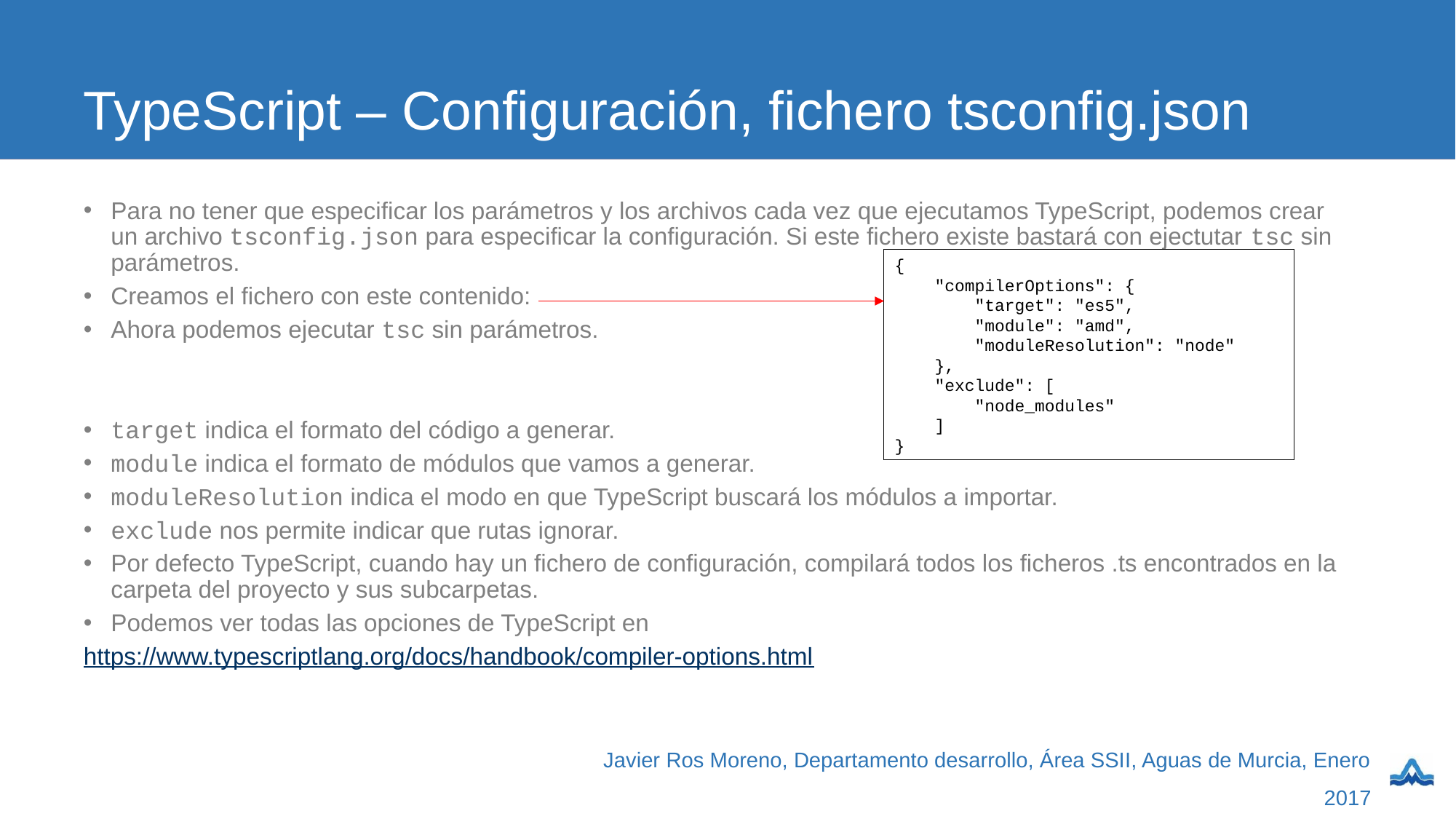

# TypeScript – Configuración, fichero tsconfig.json
Para no tener que especificar los parámetros y los archivos cada vez que ejecutamos TypeScript, podemos crear un archivo tsconfig.json para especificar la configuración. Si este fichero existe bastará con ejectutar tsc sin parámetros.
Creamos el fichero con este contenido:
Ahora podemos ejecutar tsc sin parámetros.

target indica el formato del código a generar.
module indica el formato de módulos que vamos a generar.
moduleResolution indica el modo en que TypeScript buscará los módulos a importar.
exclude nos permite indicar que rutas ignorar.
Por defecto TypeScript, cuando hay un fichero de configuración, compilará todos los ficheros .ts encontrados en la carpeta del proyecto y sus subcarpetas.
Podemos ver todas las opciones de TypeScript en
https://www.typescriptlang.org/docs/handbook/compiler-options.html

{
    "compilerOptions": {
        "target": "es5",
        "module": "amd",
        "moduleResolution": "node"
    },
    "exclude": [
        "node_modules"
    ]
}